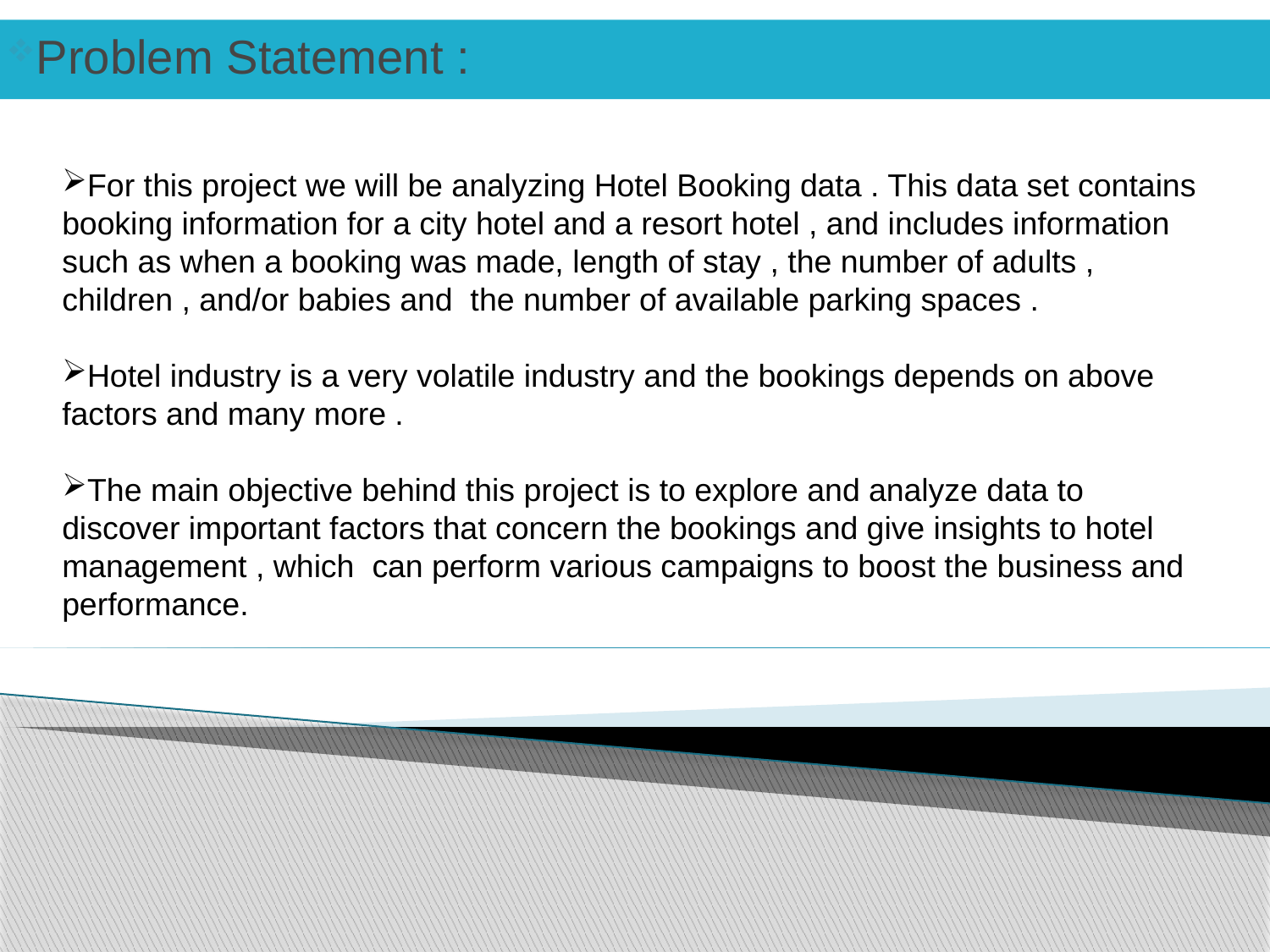

Problem Statement :
For this project we will be analyzing Hotel Booking data . This data set contains booking information for a city hotel and a resort hotel , and includes information such as when a booking was made, length of stay , the number of adults , children , and/or babies and  the number of available parking spaces .

Hotel industry is a very volatile industry and the bookings depends on above factors and many more .

The main objective behind this project is to explore and analyze data to discover important factors that concern the bookings and give insights to hotel management , which  can perform various campaigns to boost the business and performance.